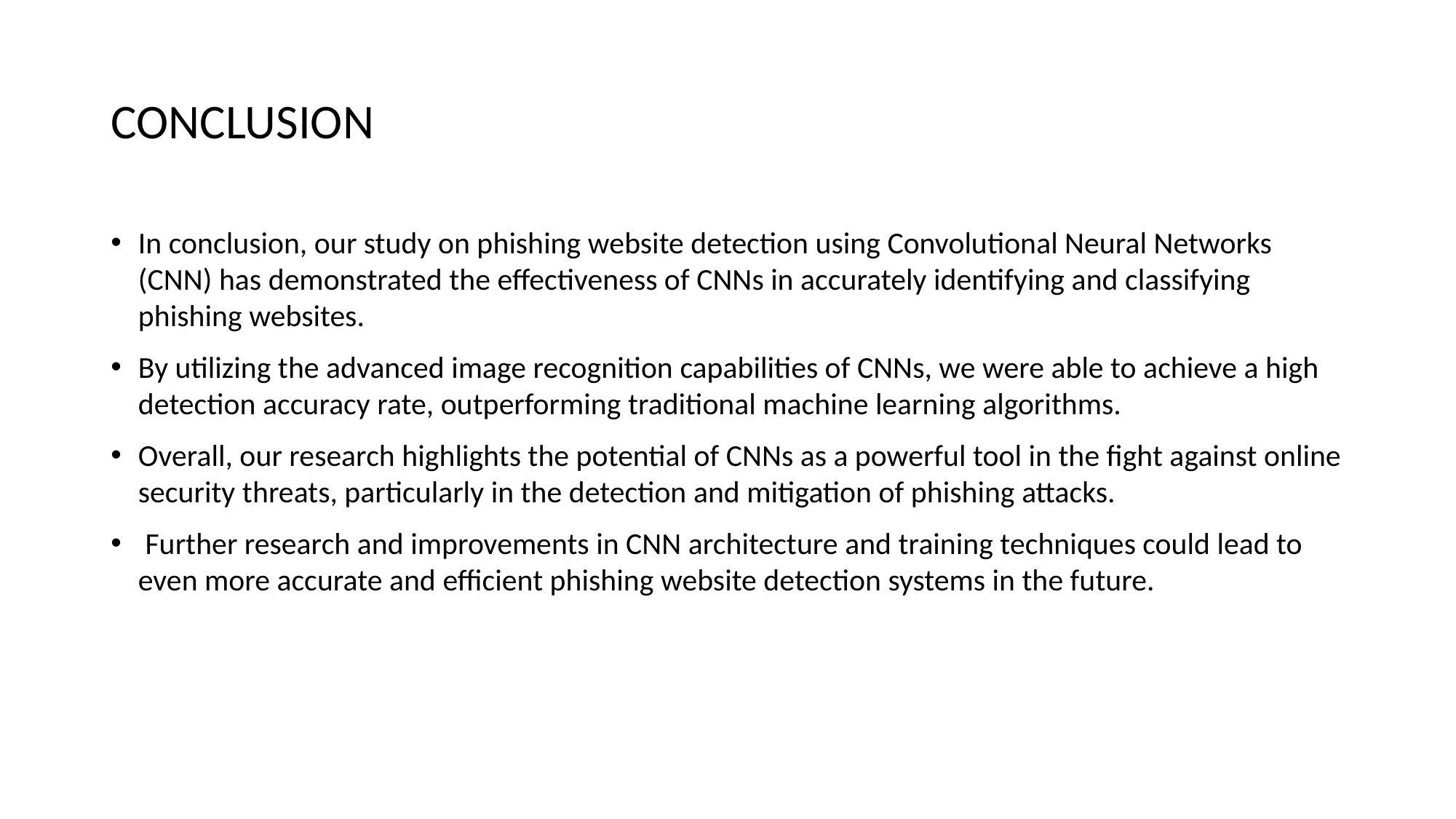

# CONCLUSION
In conclusion, our study on phishing website detection using Convolutional Neural Networks (CNN) has demonstrated the effectiveness of CNNs in accurately identifying and classifying phishing websites.
By utilizing the advanced image recognition capabilities of CNNs, we were able to achieve a high detection accuracy rate, outperforming traditional machine learning algorithms.
Overall, our research highlights the potential of CNNs as a powerful tool in the fight against online security threats, particularly in the detection and mitigation of phishing attacks.
 Further research and improvements in CNN architecture and training techniques could lead to even more accurate and efficient phishing website detection systems in the future.